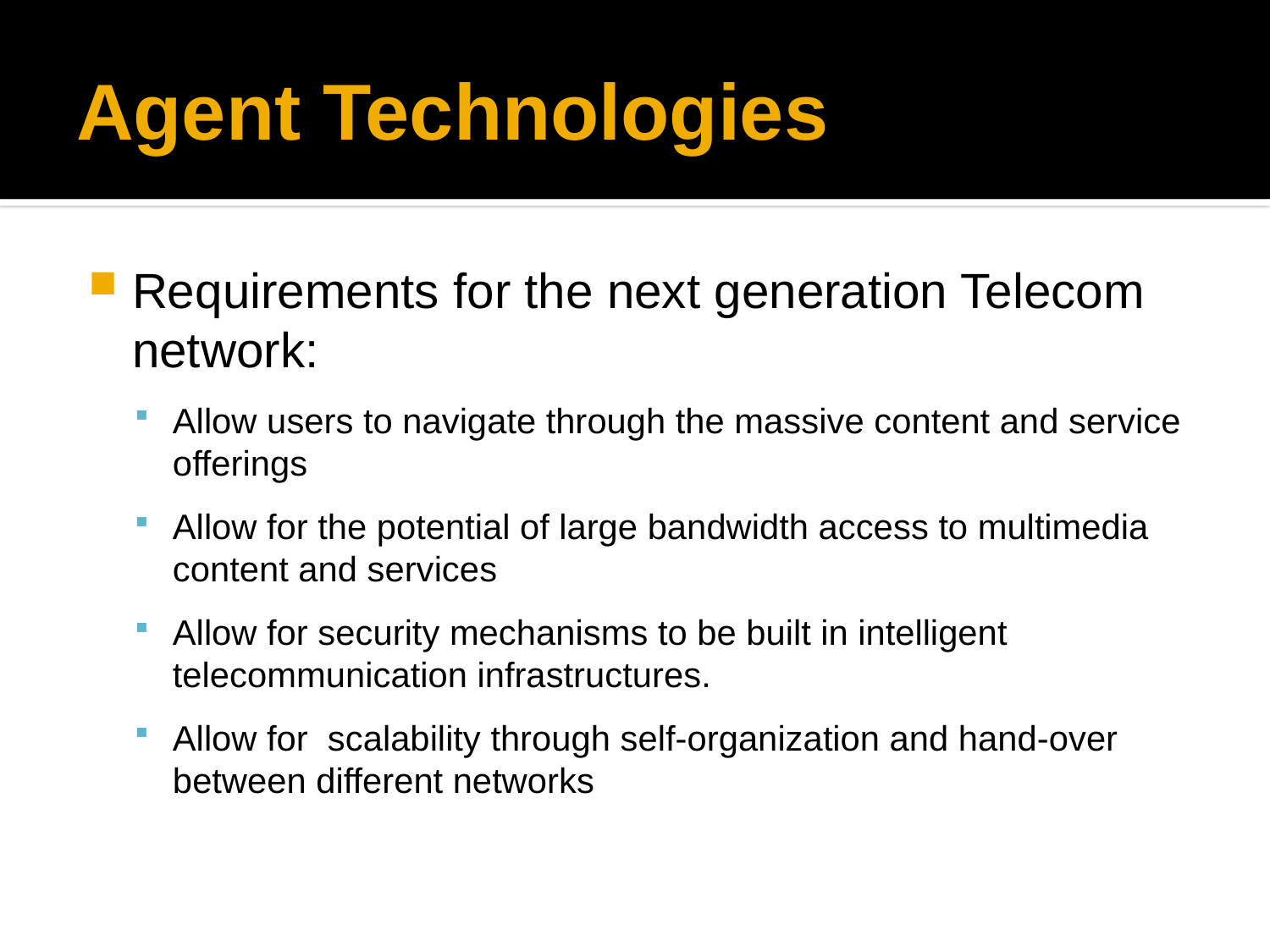

# Agent Technologies
Requirements for the next generation Telecom network:
Allow users to navigate through the massive content and service offerings
Allow for the potential of large bandwidth access to multimedia content and services
Allow for security mechanisms to be built in intelligent telecommunication infrastructures.
Allow for  scalability through self-organization and hand-over between different networks